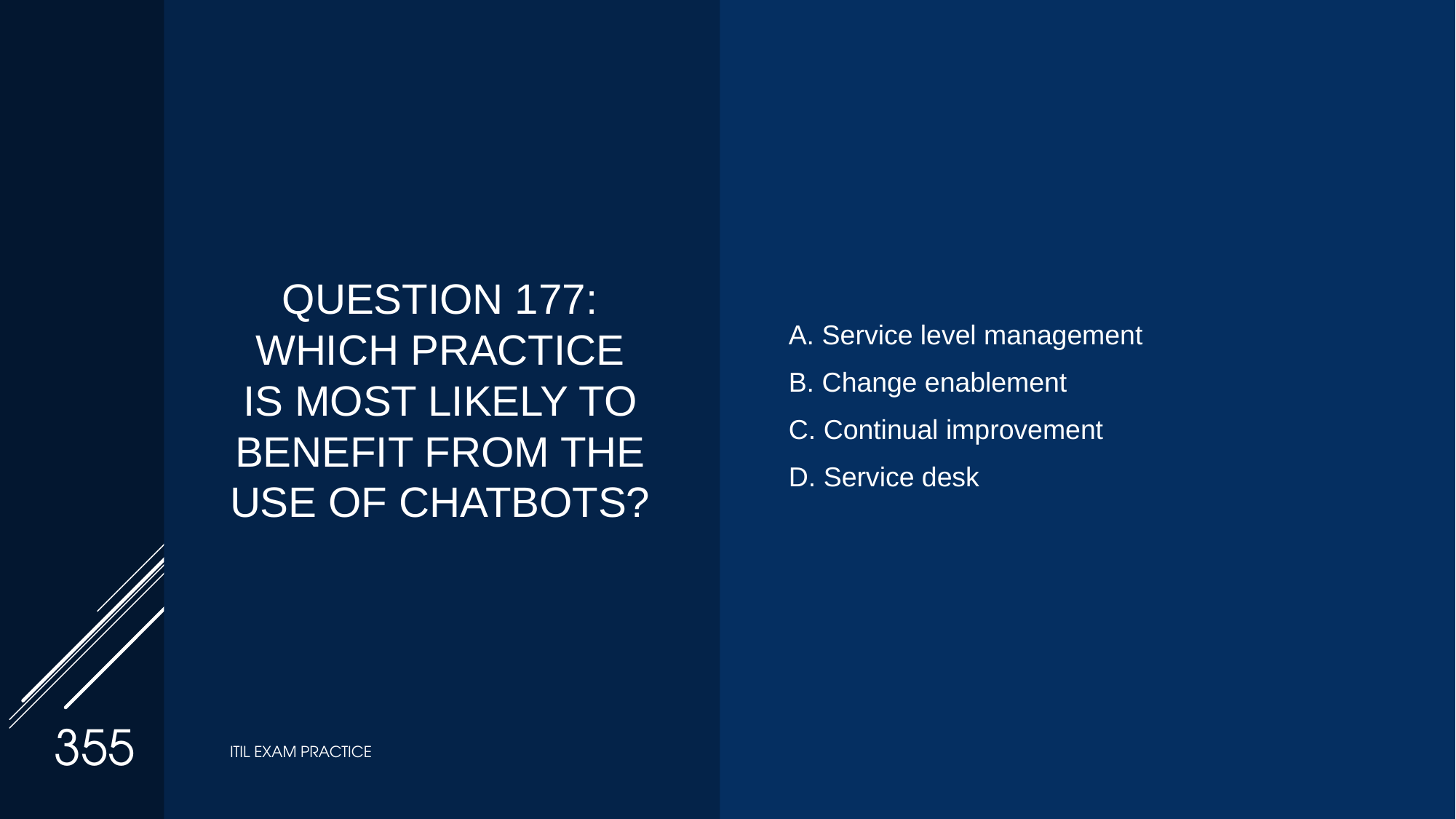

# Question 177: Which practice is MOST likely to benefit from the use of chatbots?
A. Service level management
B. Change enablement
C. Continual improvement
D. Service desk
355
ITIL EXAM PRACTICE